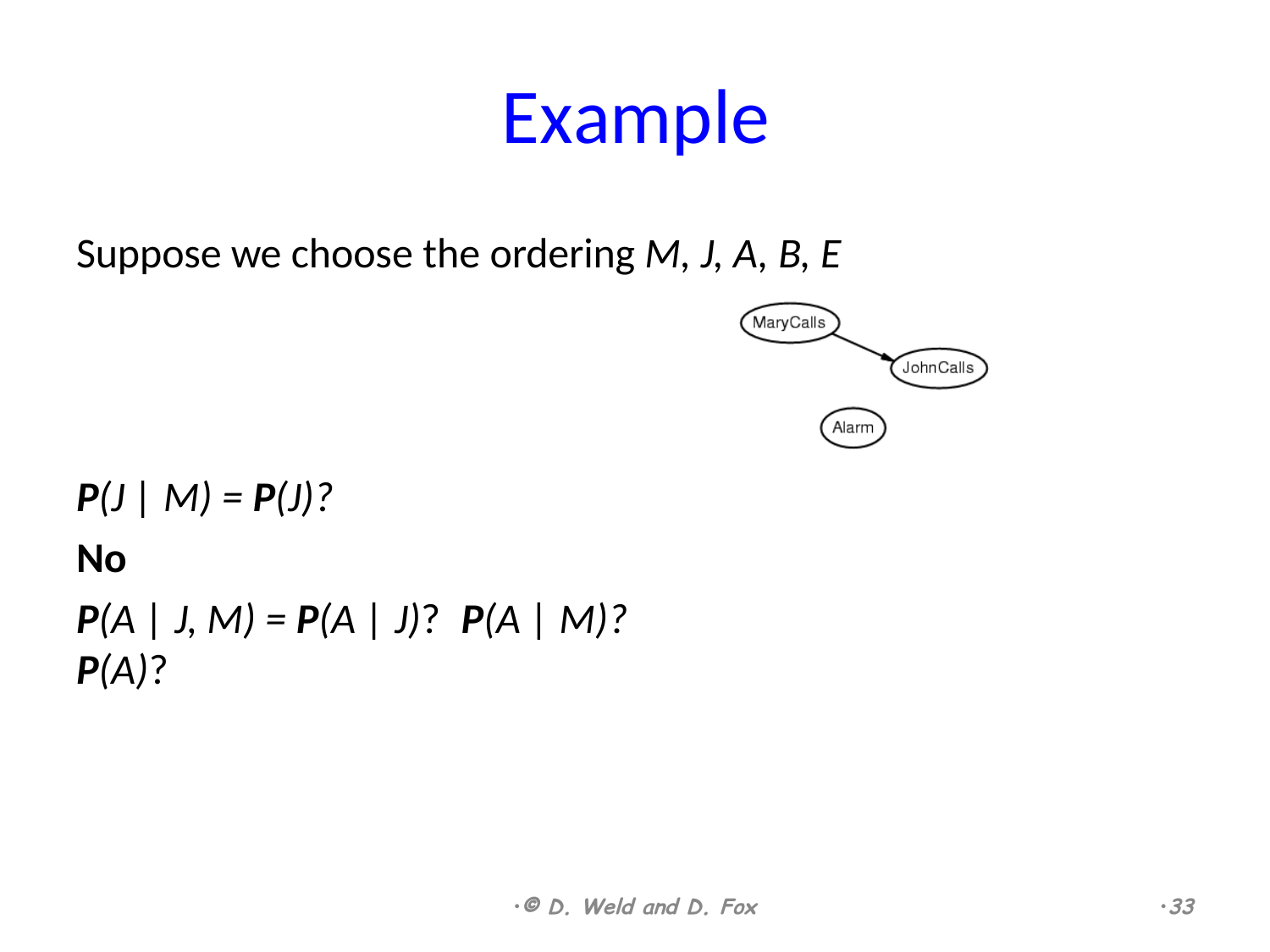

# Example
Suppose we choose the ordering M, J, A, B, E

P(J | M) = P(J)?
No
P(A | J, M) = P(A | J)?	P(A | M)? P(A)?
•© D. Weld and D. Fox
•33